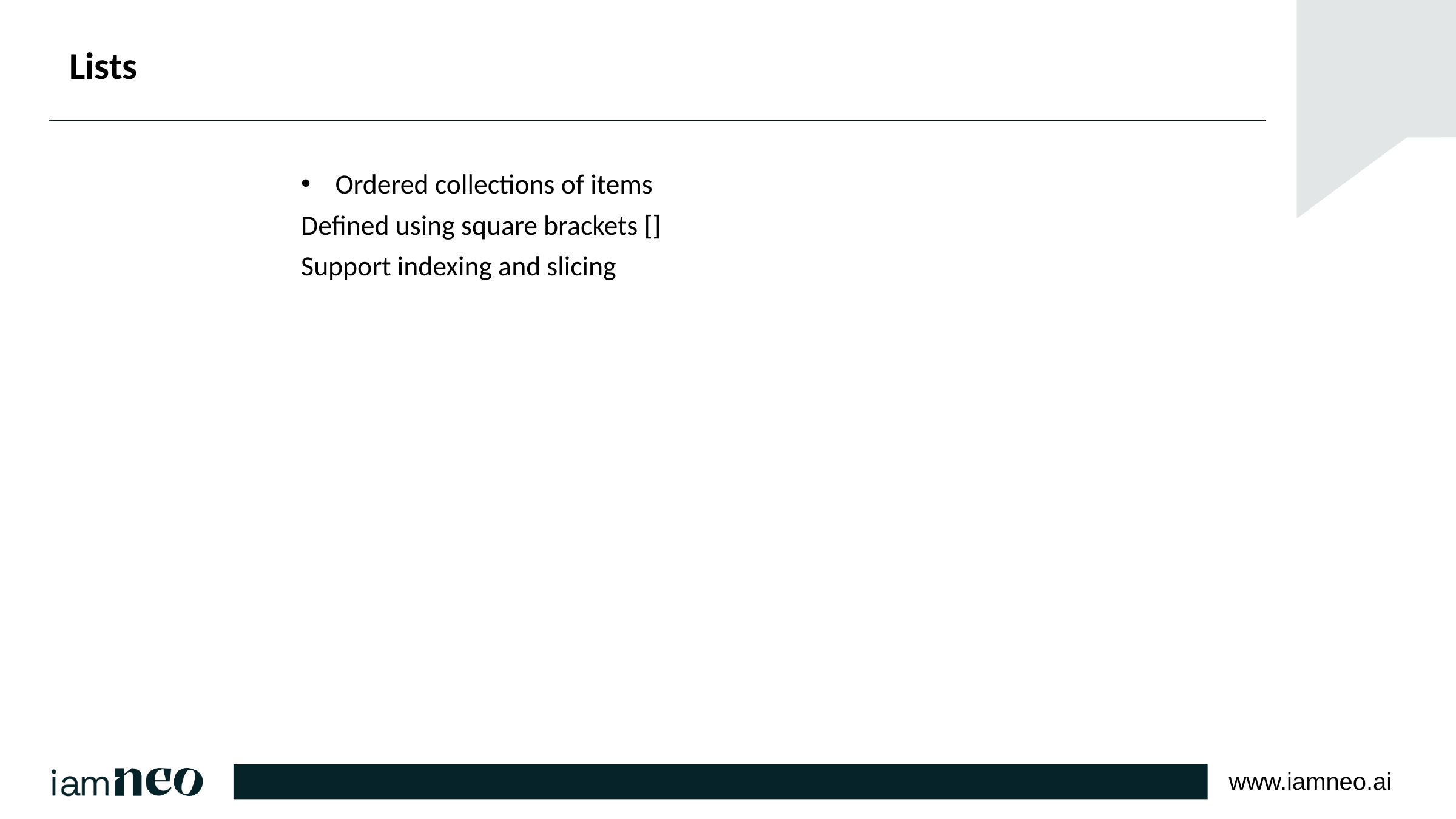

# Lists
Ordered collections of items
Defined using square brackets []
Support indexing and slicing